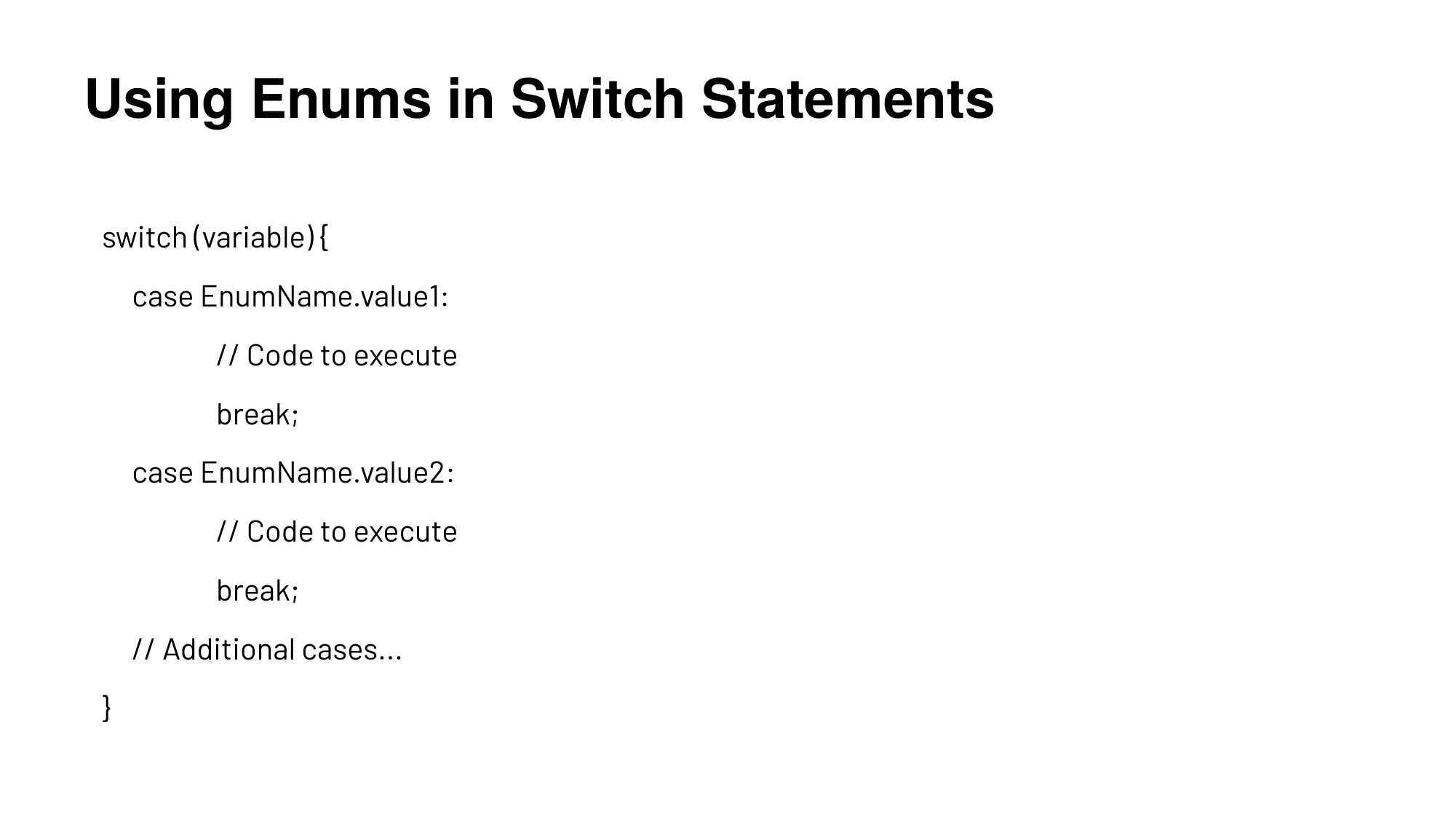

# Using Enums in Switch Statements

   switch (variable) {
        case EnumName.value1:
                      // Code to execute
                      break;
        case EnumName.value2:
                      // Code to execute
                      break;
        // Additional cases...
   }